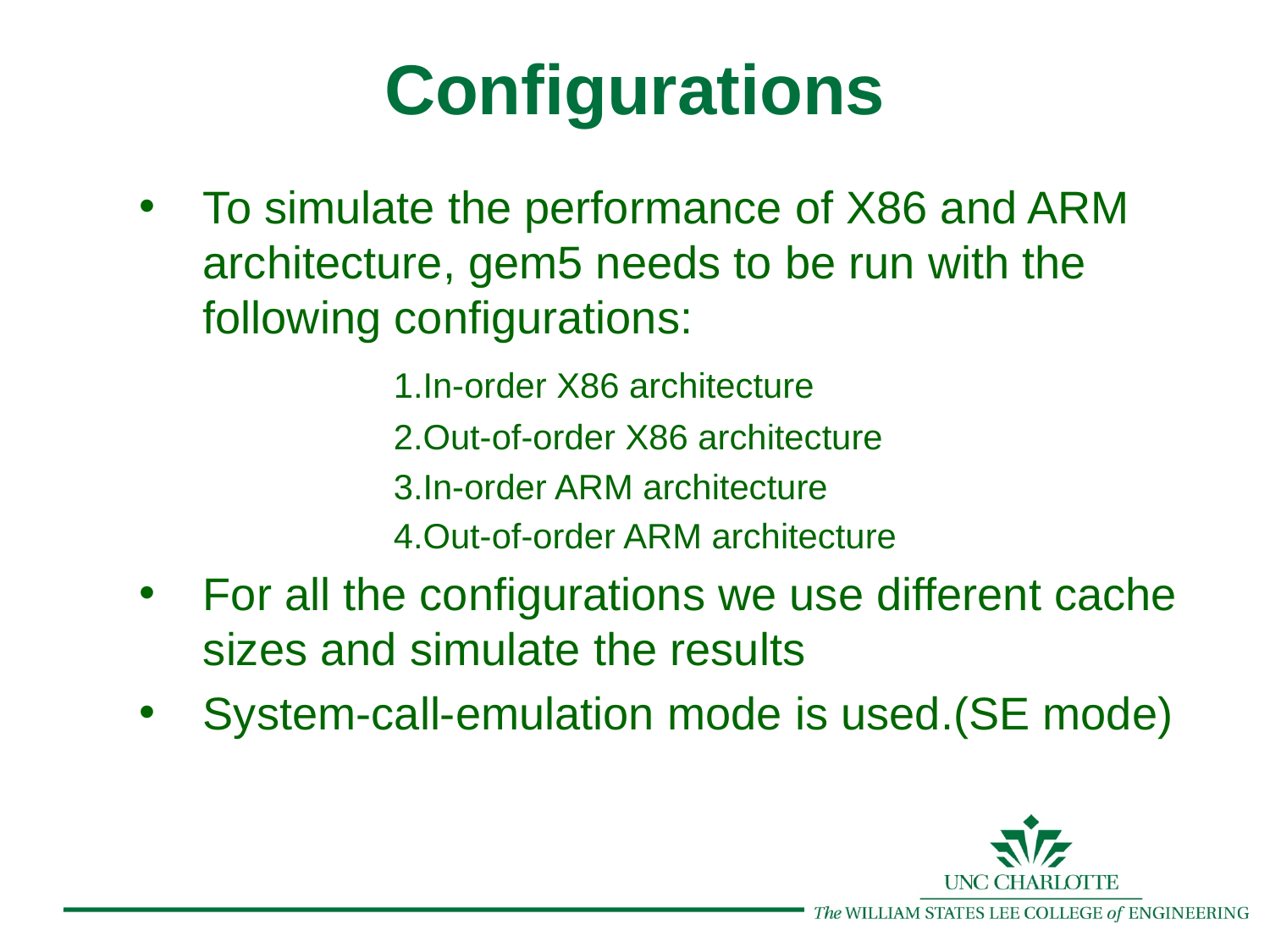

Configurations
To simulate the performance of X86 and ARM architecture, gem5 needs to be run with the following configurations:
		1.In-order X86 architecture
		2.Out-of-order X86 architecture
		3.In-order ARM architecture
	 	4.Out-of-order ARM architecture
For all the configurations we use different cache sizes and simulate the results
System-call-emulation mode is used.(SE mode)